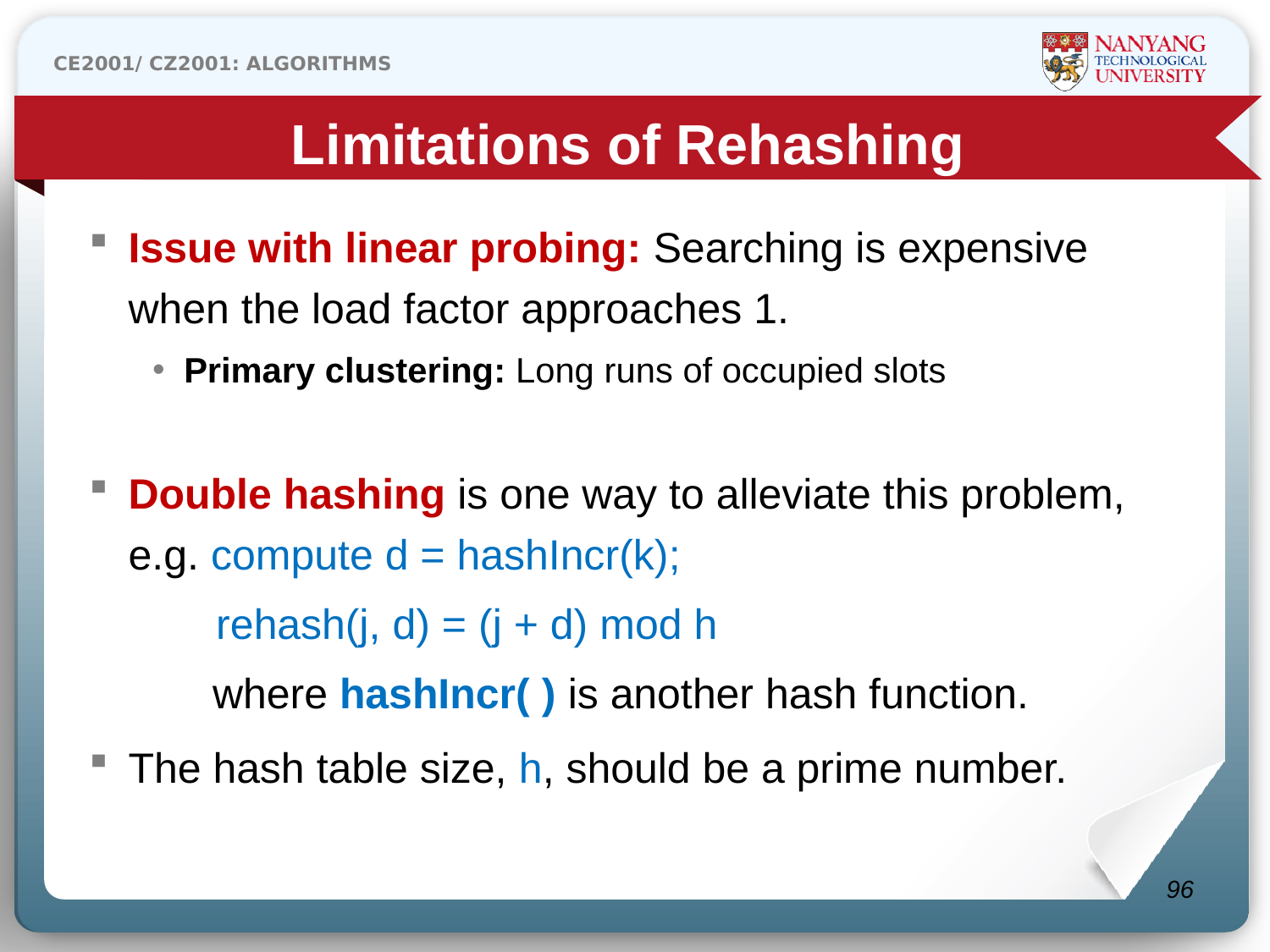

Limitations of Rehashing
Issue with linear probing: Searching is expensive when the load factor approaches 1.
Primary clustering: Long runs of occupied slots

Double hashing is one way to alleviate this problem, e.g. compute d = hashIncr(k);
rehash(j, d) = (j + d) mod h
where hashIncr( ) is another hash function.
The hash table size, h, should be a prime number.